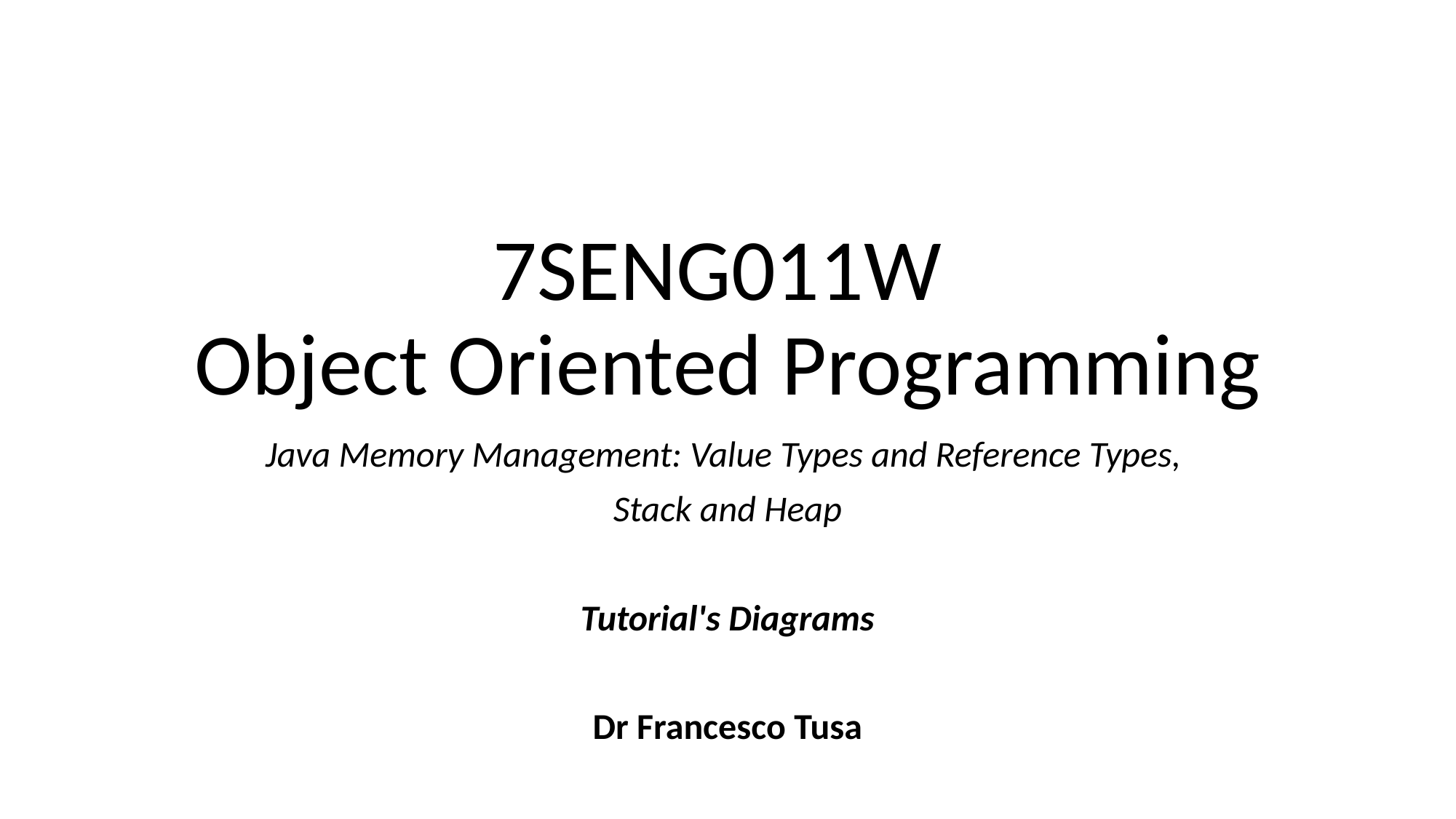

# 7SENG011W Object Oriented Programming
Java Memory Management: Value Types and Reference Types,
Stack and Heap

Tutorial's Diagrams

Dr Francesco Tusa